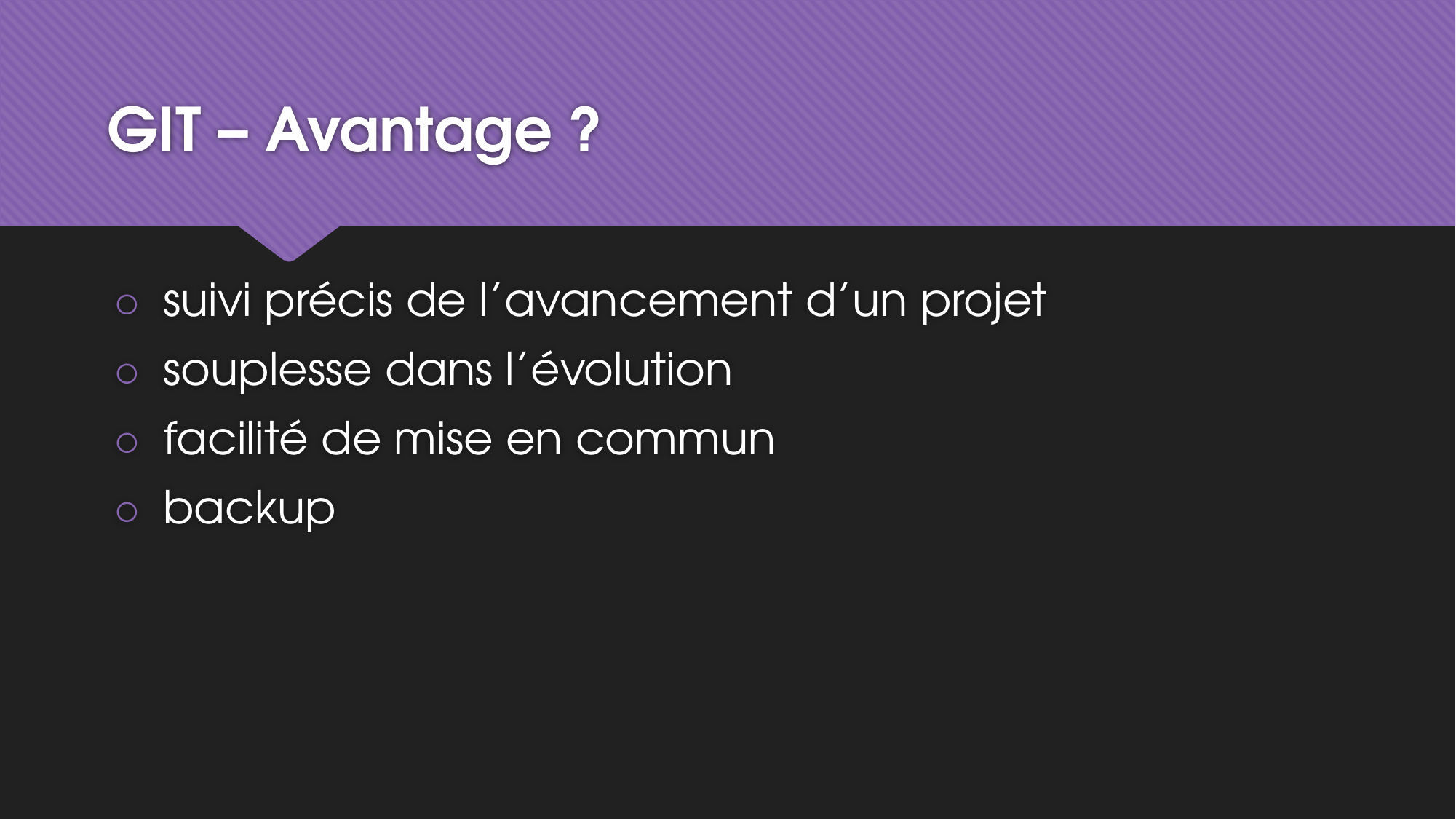

# GIT – Avantage ?
suivi précis de l’avancement d’un projet
souplesse dans l’évolution
facilité de mise en commun
backup